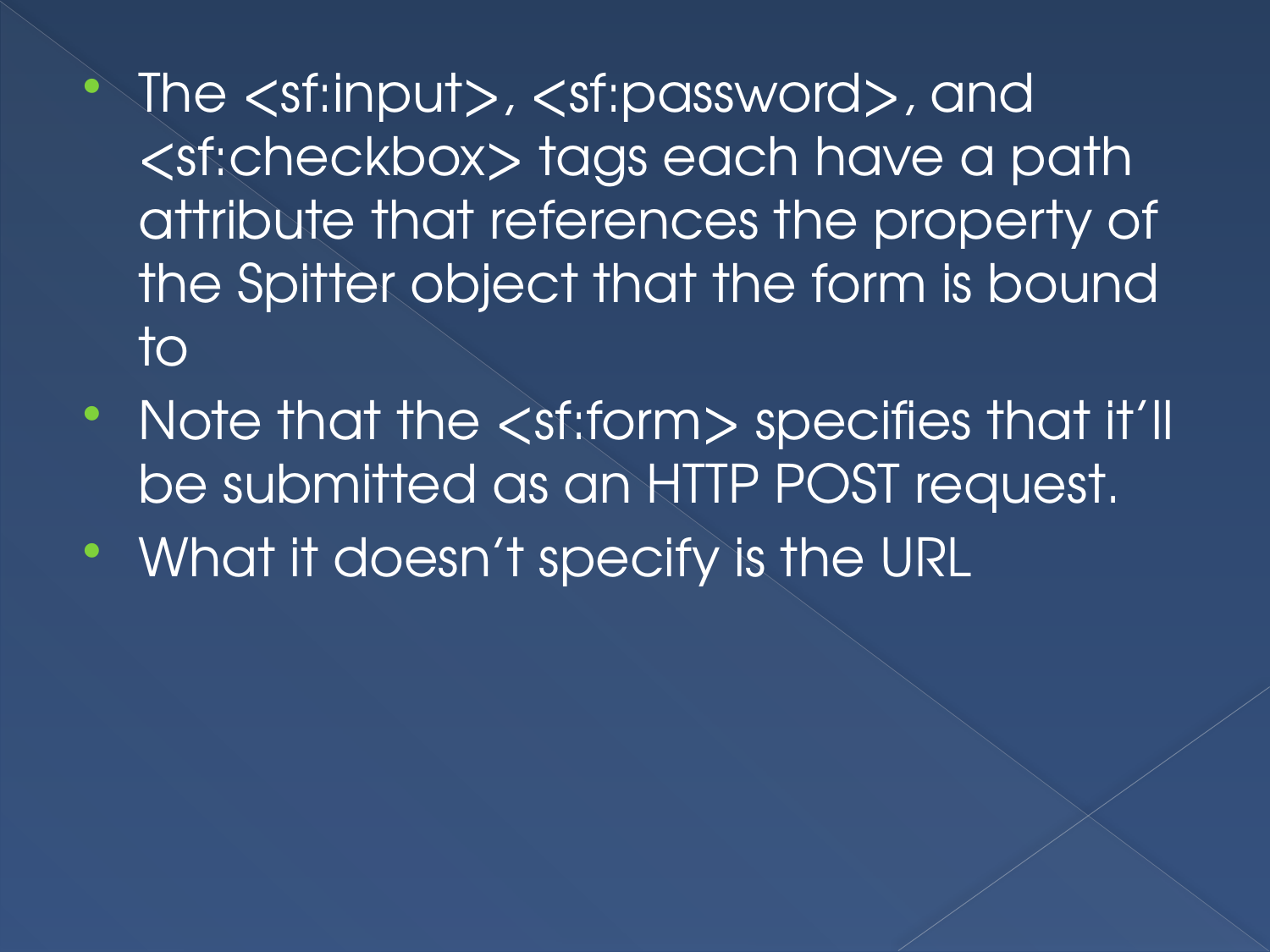

The <sf:input>, <sf:password>, and <sf:checkbox> tags each have a path attribute that references the property of the Spitter object that the form is bound to
Note that the <sf:form> specifies that it’ll be submitted as an HTTP POST request.
What it doesn’t specify is the URL